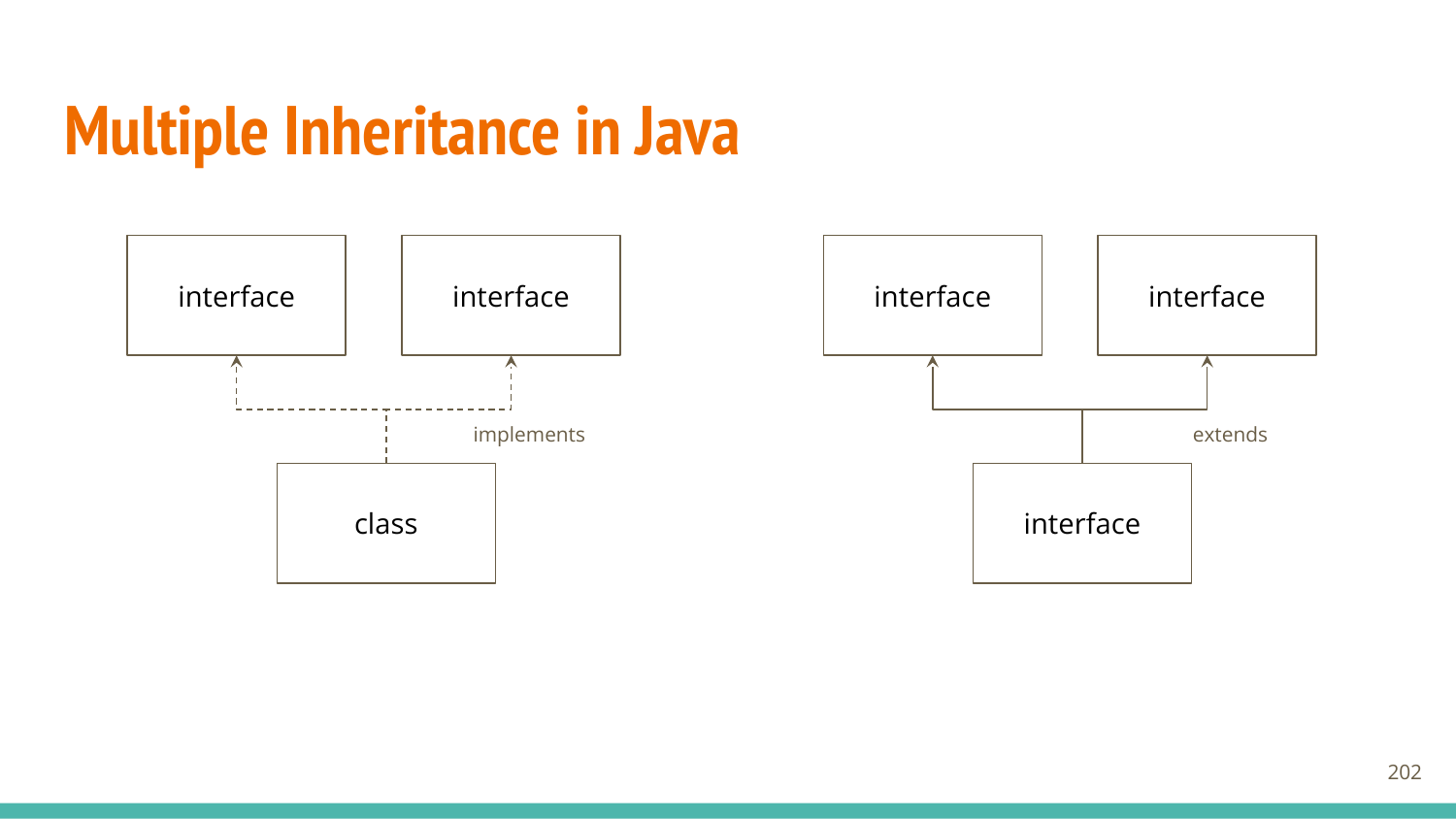

# Multiple Inheritance in Java
interface
interface
interface
interface
interface
class
implements
extends
202